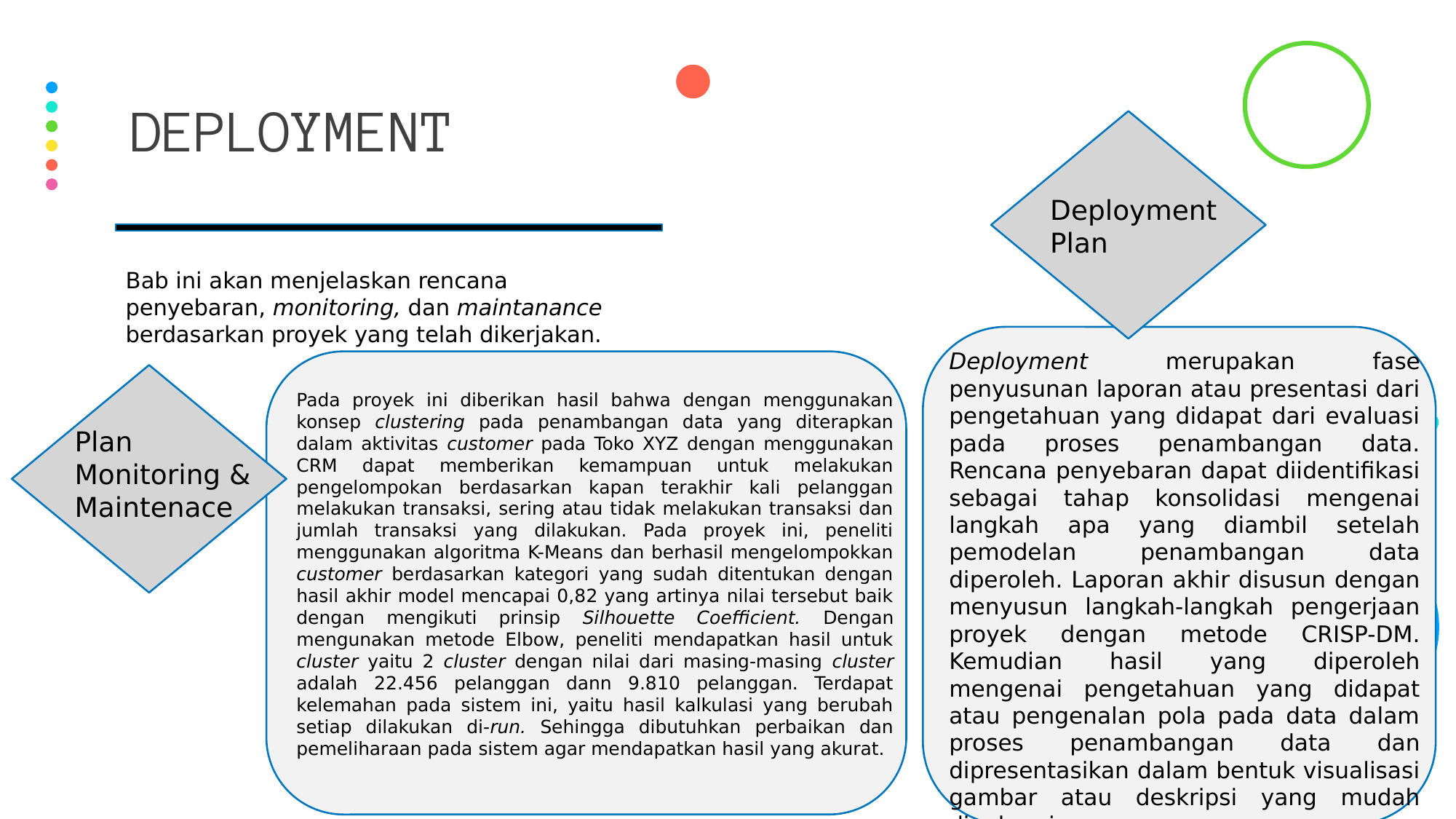

# Deployment

Deployment
Plan

Bab ini akan menjelaskan rencana penyebaran, monitoring, dan maintanance berdasarkan proyek yang telah dikerjakan.

Deployment merupakan fase penyusunan laporan atau presentasi dari pengetahuan yang didapat dari evaluasi pada proses penambangan data. Rencana penyebaran dapat diidentifikasi sebagai tahap konsolidasi mengenai langkah apa yang diambil setelah pemodelan penambangan data diperoleh. Laporan akhir disusun dengan menyusun langkah-langkah pengerjaan proyek dengan metode CRISP-DM. Kemudian hasil yang diperoleh mengenai pengetahuan yang didapat atau pengenalan pola pada data dalam proses penambangan data dan dipresentasikan dalam bentuk visualisasi gambar atau deskripsi yang mudah dipahami.

Pada proyek ini diberikan hasil bahwa dengan menggunakan konsep clustering pada penambangan data yang diterapkan dalam aktivitas customer pada Toko XYZ dengan menggunakan CRM dapat memberikan kemampuan untuk melakukan pengelompokan berdasarkan kapan terakhir kali pelanggan melakukan transaksi, sering atau tidak melakukan transaksi dan jumlah transaksi yang dilakukan. Pada proyek ini, peneliti menggunakan algoritma K-Means dan berhasil mengelompokkan customer berdasarkan kategori yang sudah ditentukan dengan hasil akhir model mencapai 0,82 yang artinya nilai tersebut baik dengan mengikuti prinsip Silhouette Coefficient. Dengan mengunakan metode Elbow, peneliti mendapatkan hasil untuk cluster yaitu 2 cluster dengan nilai dari masing-masing cluster adalah 22.456 pelanggan dann 9.810 pelanggan. Terdapat kelemahan pada sistem ini, yaitu hasil kalkulasi yang berubah setiap dilakukan di-run. Sehingga dibutuhkan perbaikan dan pemeliharaan pada sistem agar mendapatkan hasil yang akurat.
Plan
Monitoring &
Maintenace